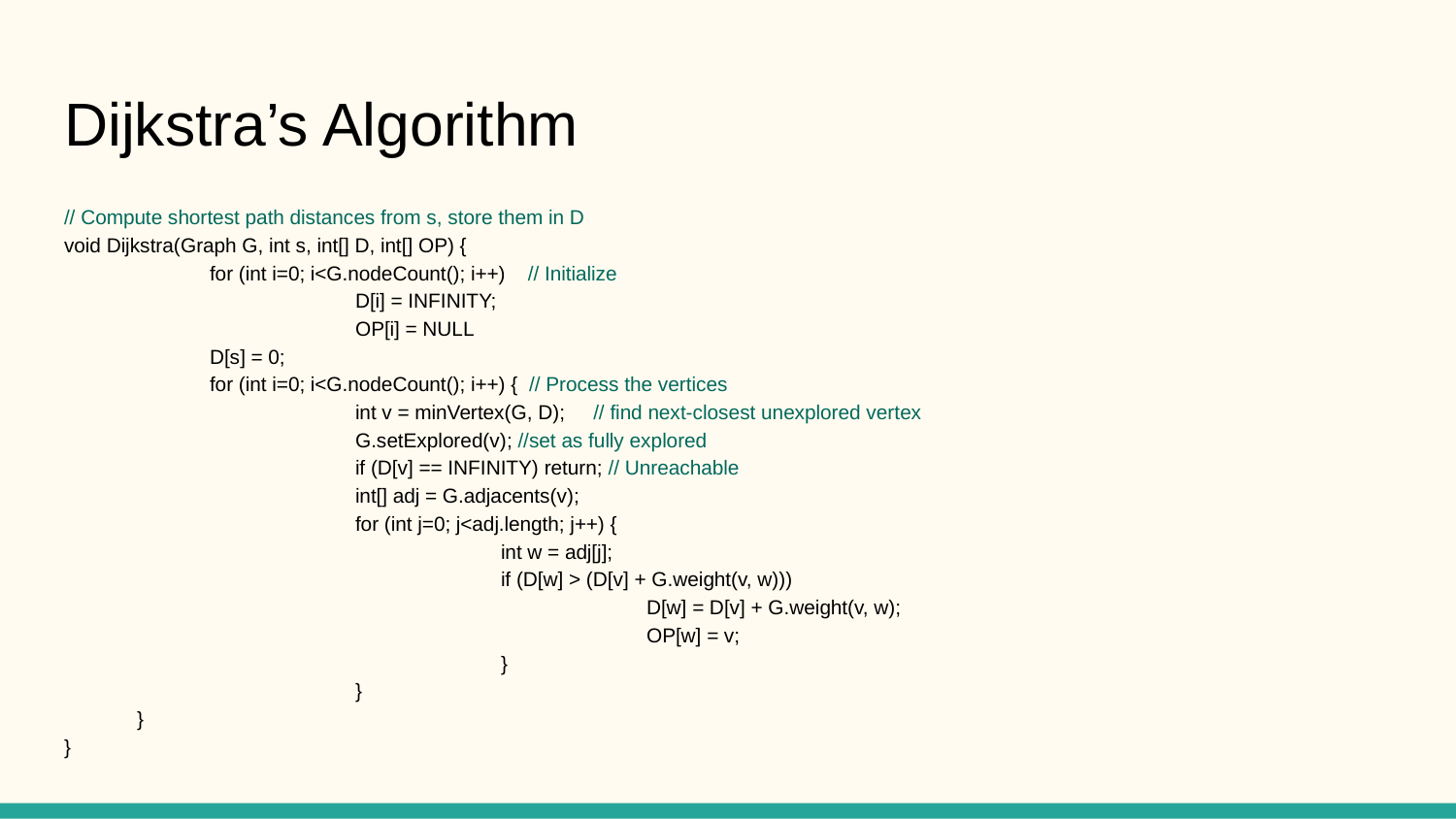

# Dijkstra’s Algorithm
// Compute shortest path distances from s, store them in D
void Dijkstra(Graph G, int s, int[] D, int[] OP) {
  	for (int i=0; i<G.nodeCount(); i++)    // Initialize
    		D[i] = INFINITY;
		OP[i] = NULL
  	D[s] = 0;
  	for (int i=0; i<G.nodeCount(); i++) {  // Process the vertices
    		int v = minVertex(G, D);     // find next-closest unexplored vertex
    		G.setExplored(v); //set as fully explored
    		if (D[v] == INFINITY) return; // Unreachable
    		int[] adj = G.adjacents(v);
    		for (int j=0; j<adj.length; j++) {
      			int w = adj[j];
      			if (D[w] > (D[v] + G.weight(v, w)))
        				D[w] = D[v] + G.weight(v, w);
				OP[w] = v;
    			}
  		}
}
}